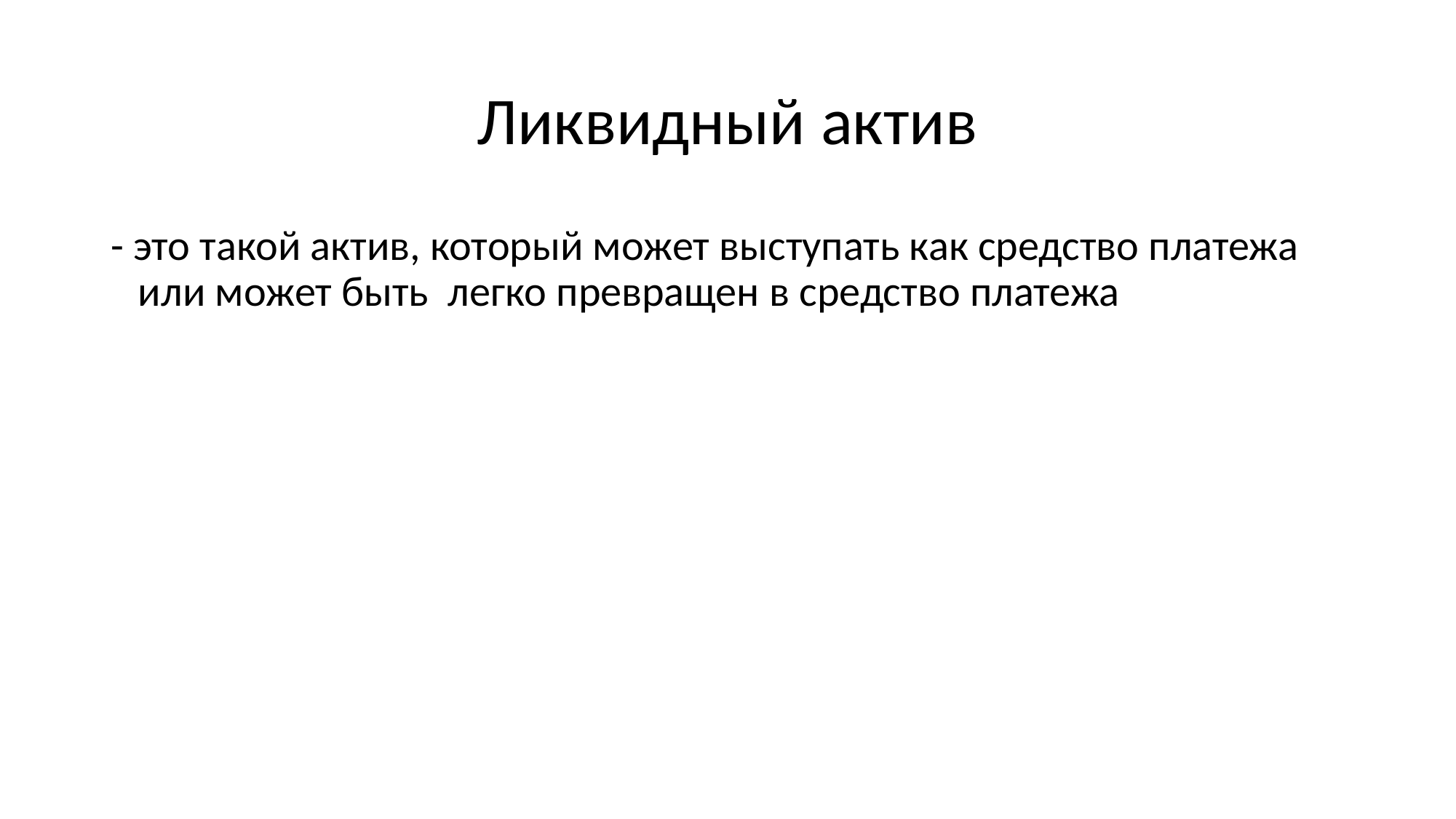

# Ликвидный актив
- это такой актив, который может выступать как средство платежа или может быть  легко превращен в средство платежа